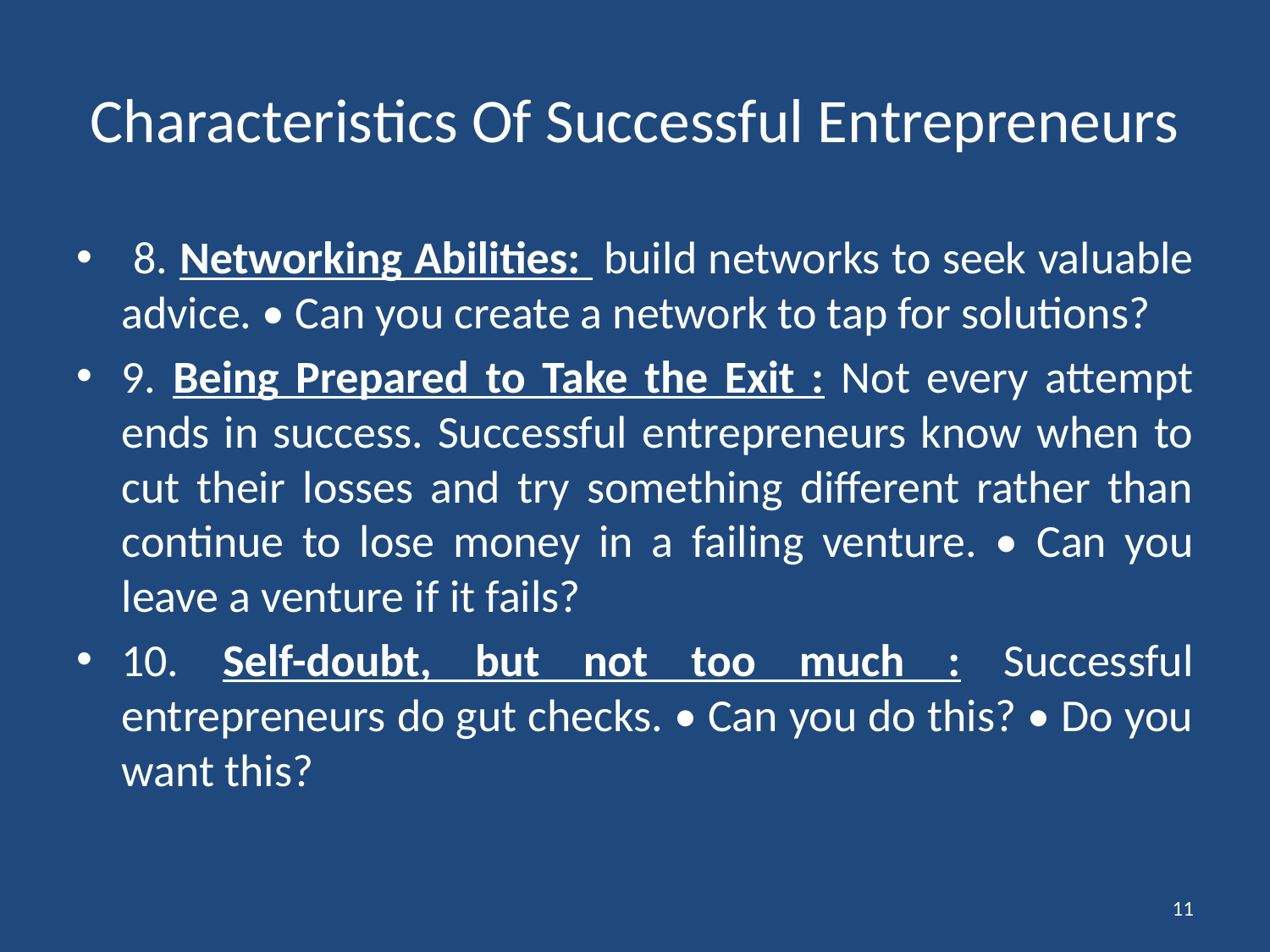

# Characteristics Of Successful Entrepreneurs
 8. Networking Abilities:  build networks to seek valuable advice. • Can you create a network to tap for solutions?
9. Being Prepared to Take the Exit : Not every attempt ends in success. Successful entrepreneurs know when to cut their losses and try something different rather than continue to lose money in a failing venture. • Can you leave a venture if it fails?
10. Self-doubt, but not too much : Successful entrepreneurs do gut checks. • Can you do this? • Do you want this?
11